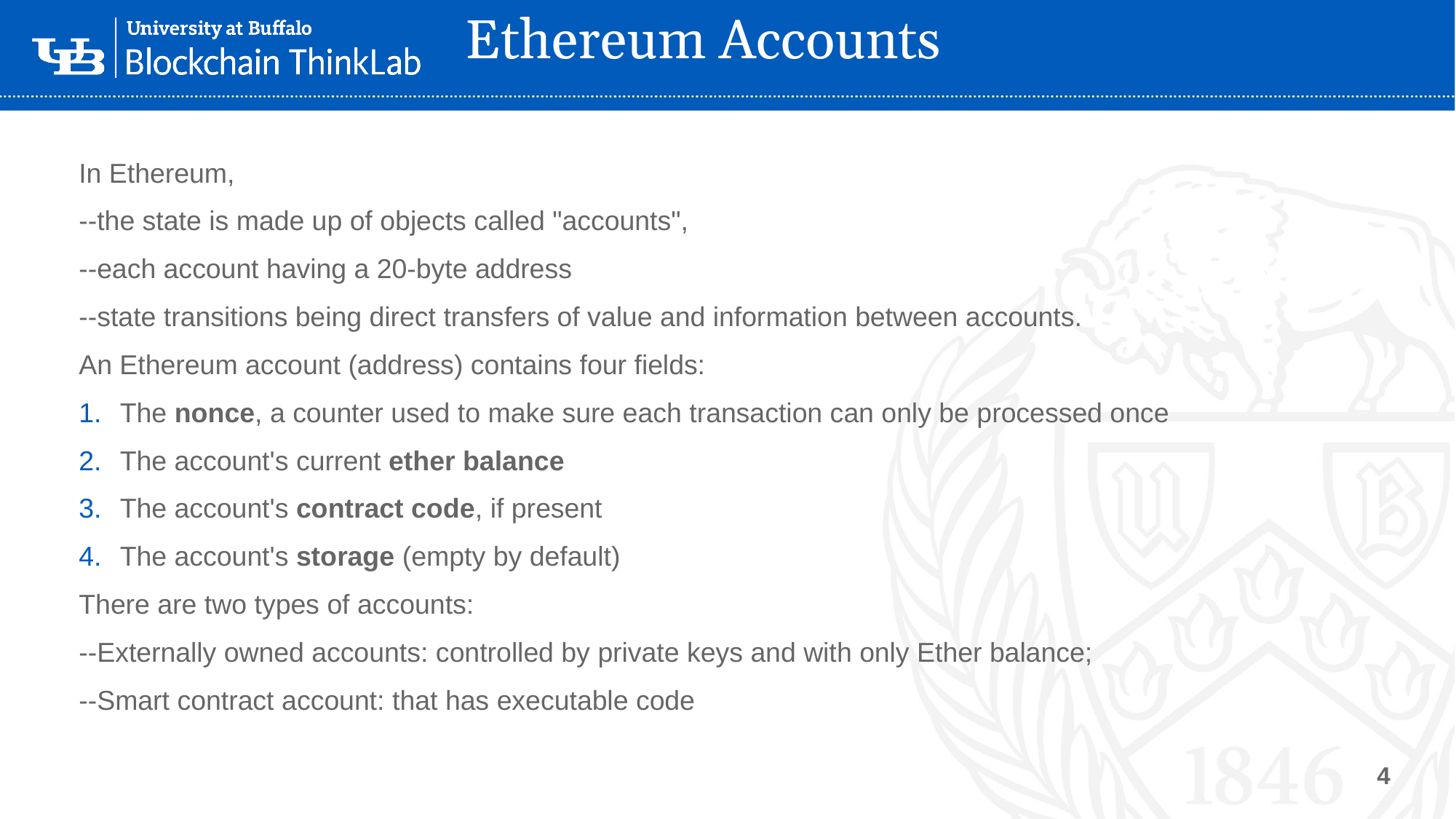

# Ethereum Accounts
In Ethereum,
--the state is made up of objects called "accounts",
--each account having a 20-byte address
--state transitions being direct transfers of value and information between accounts.
An Ethereum account (address) contains four fields:
The nonce, a counter used to make sure each transaction can only be processed once
The account's current ether balance
The account's contract code, if present
The account's storage (empty by default)
There are two types of accounts:
--Externally owned accounts: controlled by private keys and with only Ether balance;
--Smart contract account: that has executable code